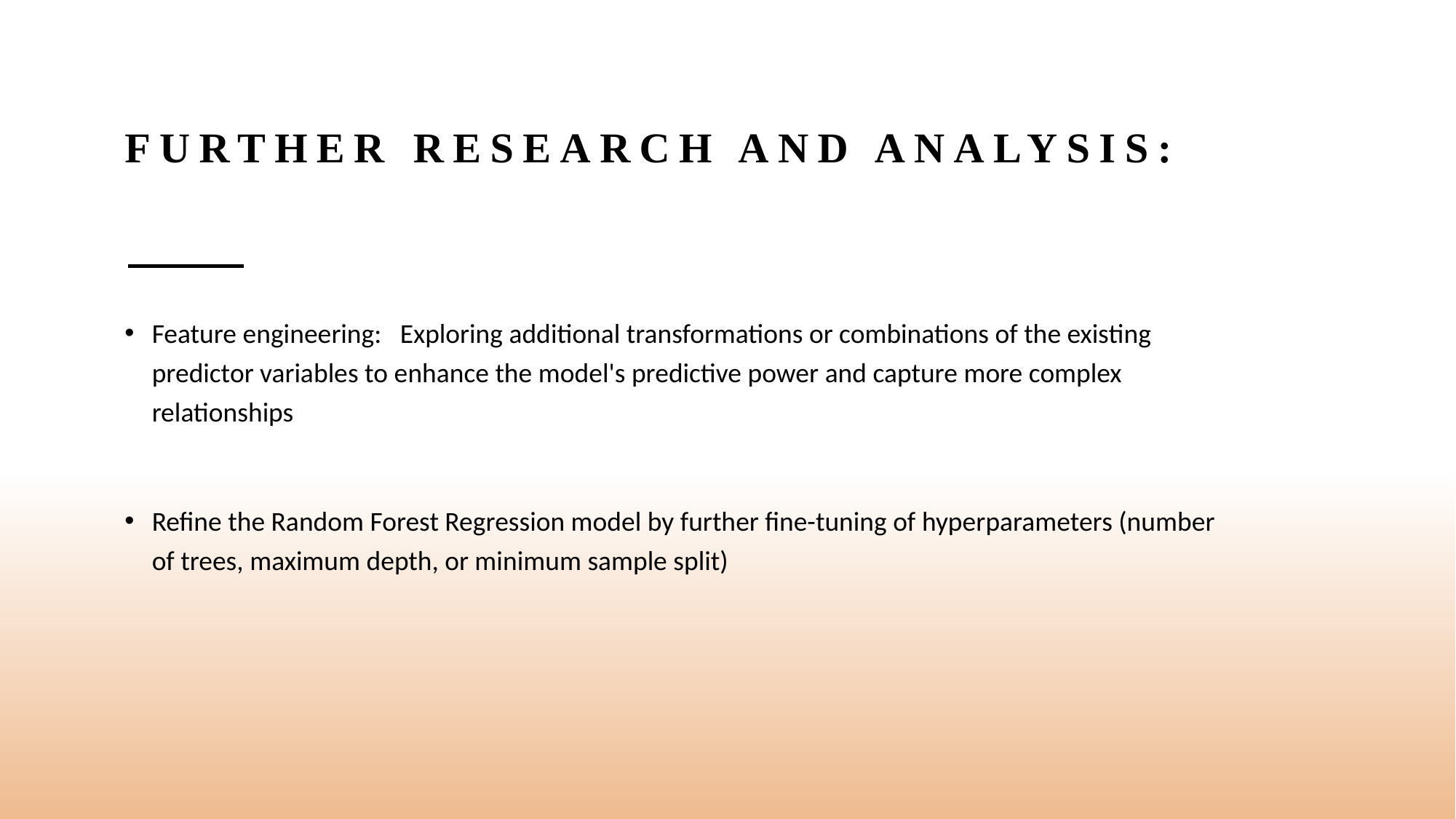

# Further Research and Analysis:
Feature engineering:   Exploring additional transformations or combinations of the existing predictor variables to enhance the model's predictive power and capture more complex relationships

Refine the Random Forest Regression model by further fine-tuning of hyperparameters (number of trees, maximum depth, or minimum sample split)